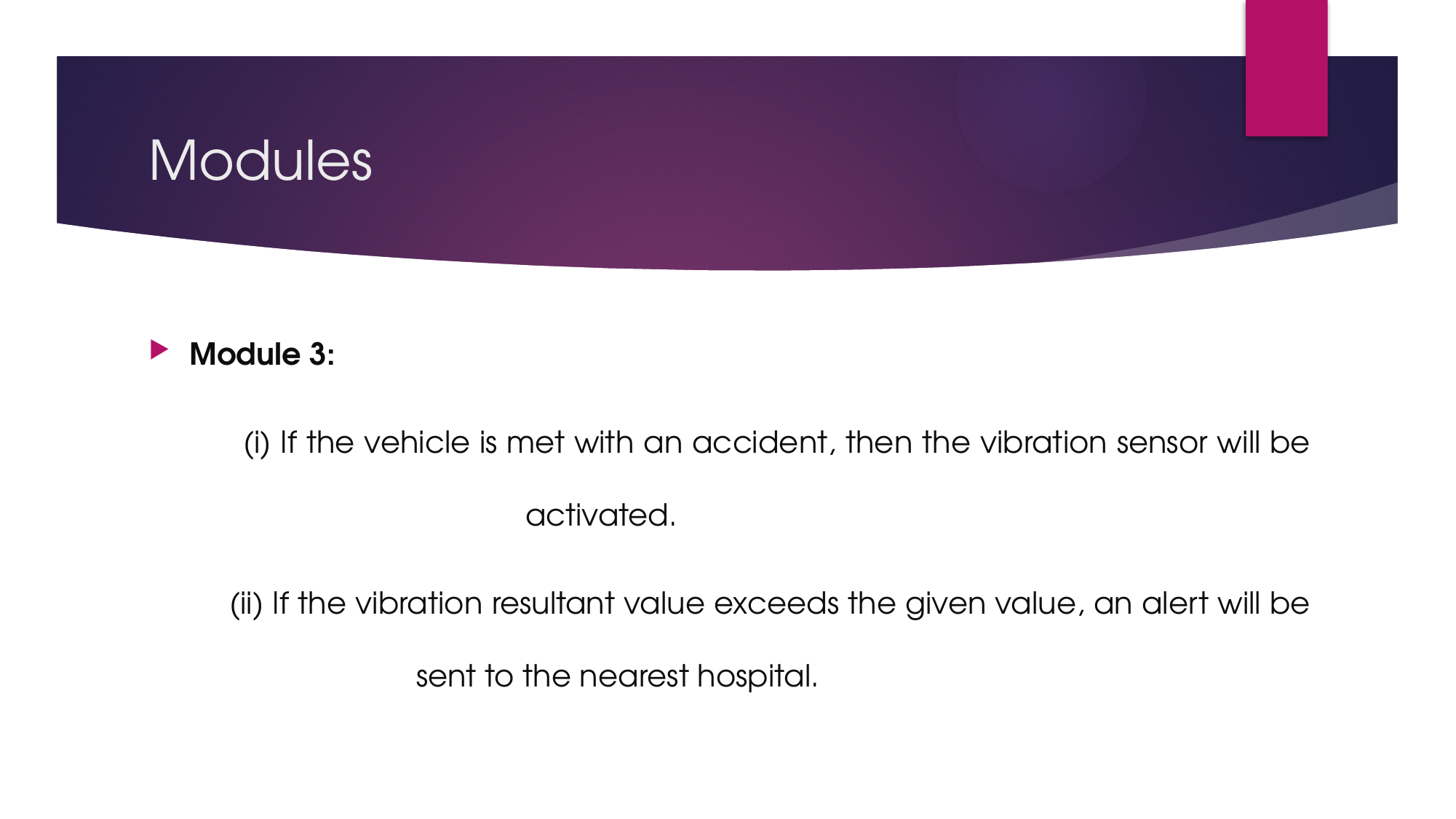

# Modules
Module 3:
          (i) If the vehicle is met with an accident, then the vibration sensor will be 			 activated.
         (ii) If the vibration resultant value exceeds the given value, an alert will be 		 sent to the nearest hospital.